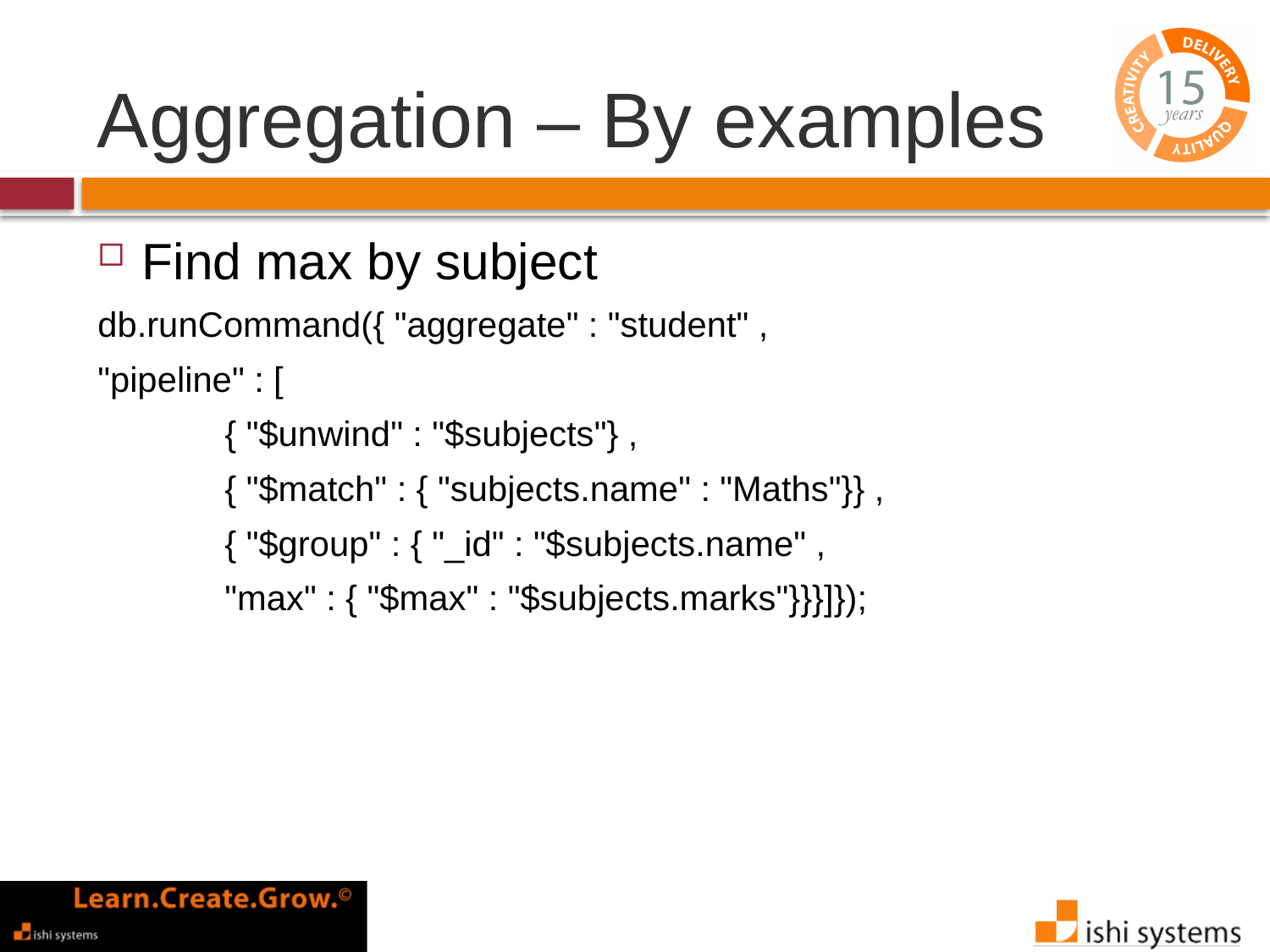

# Aggregation – By examples
Find max by subject
db.runCommand({ "aggregate" : "student" ,
"pipeline" : [
	{ "$unwind" : "$subjects"} ,
	{ "$match" : { "subjects.name" : "Maths"}} ,
	{ "$group" : { "_id" : "$subjects.name" ,
	"max" : { "$max" : "$subjects.marks"}}}]});